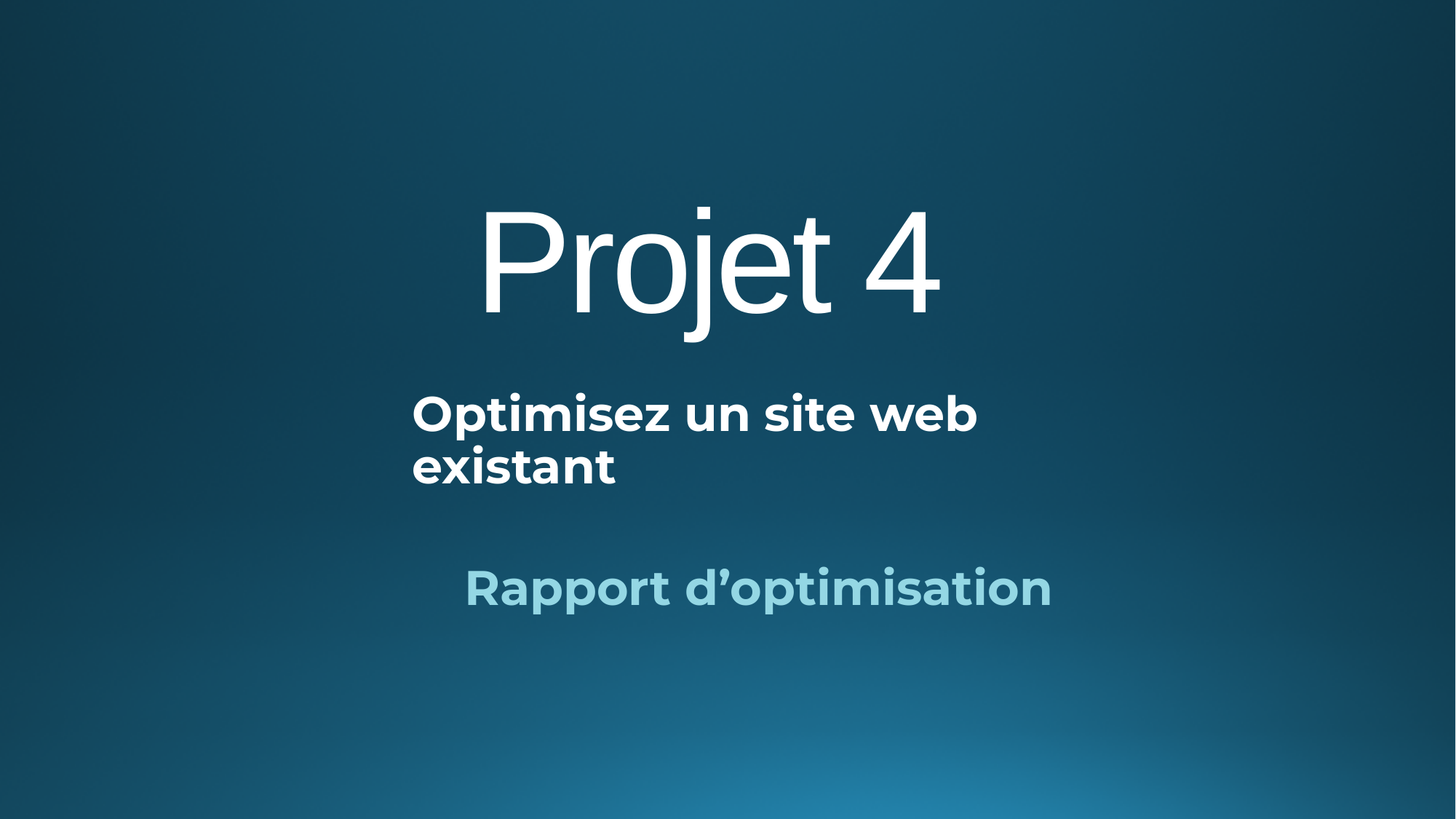

# Projet 4
Optimisez un site web existant
Rapport d’optimisation